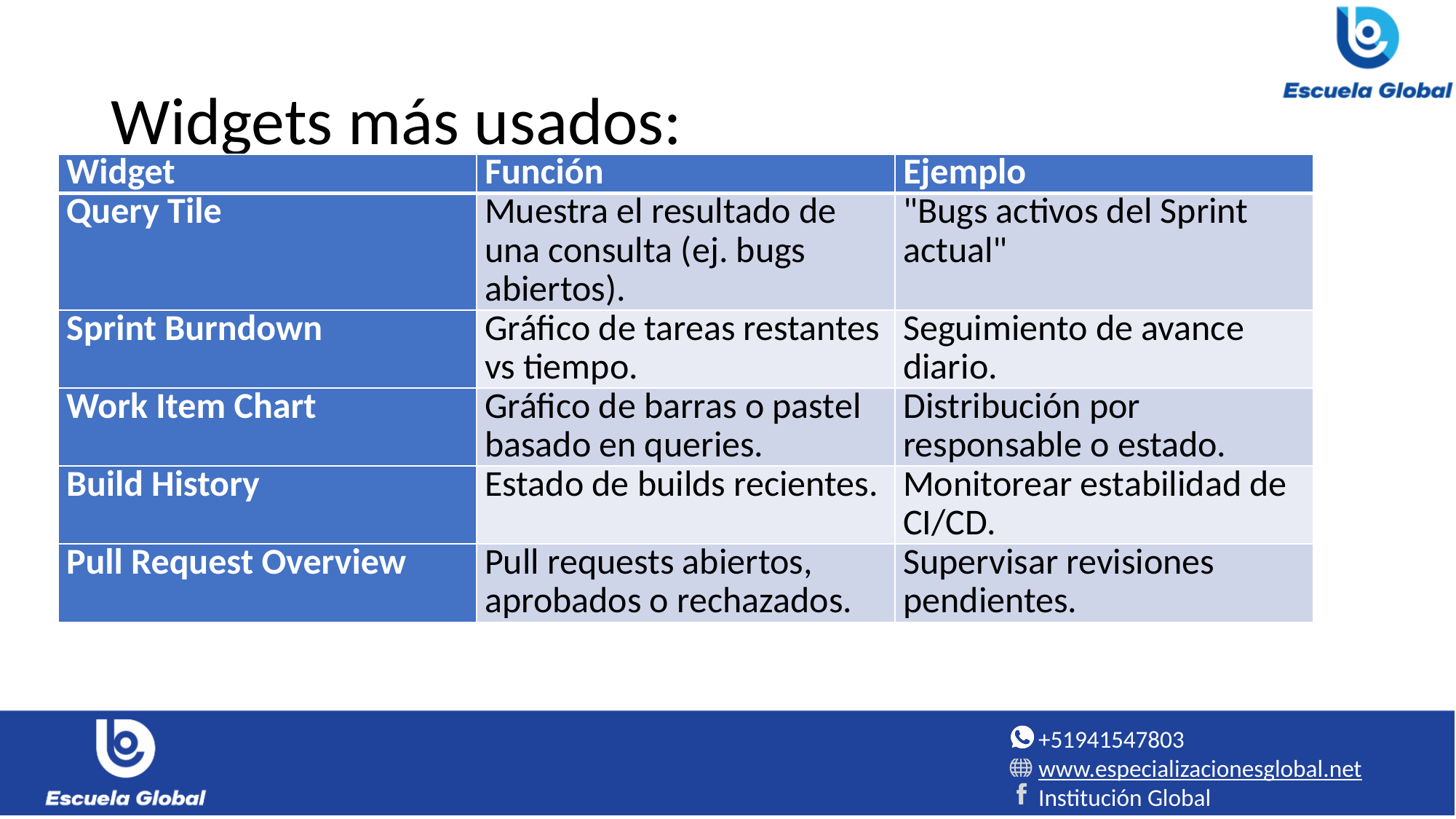

# Widgets más usados:
| Widget | Función | Ejemplo |
| --- | --- | --- |
| Query Tile | Muestra el resultado de una consulta (ej. bugs abiertos). | "Bugs activos del Sprint actual" |
| Sprint Burndown | Gráfico de tareas restantes vs tiempo. | Seguimiento de avance diario. |
| Work Item Chart | Gráfico de barras o pastel basado en queries. | Distribución por responsable o estado. |
| Build History | Estado de builds recientes. | Monitorear estabilidad de CI/CD. |
| Pull Request Overview | Pull requests abiertos, aprobados o rechazados. | Supervisar revisiones pendientes. |